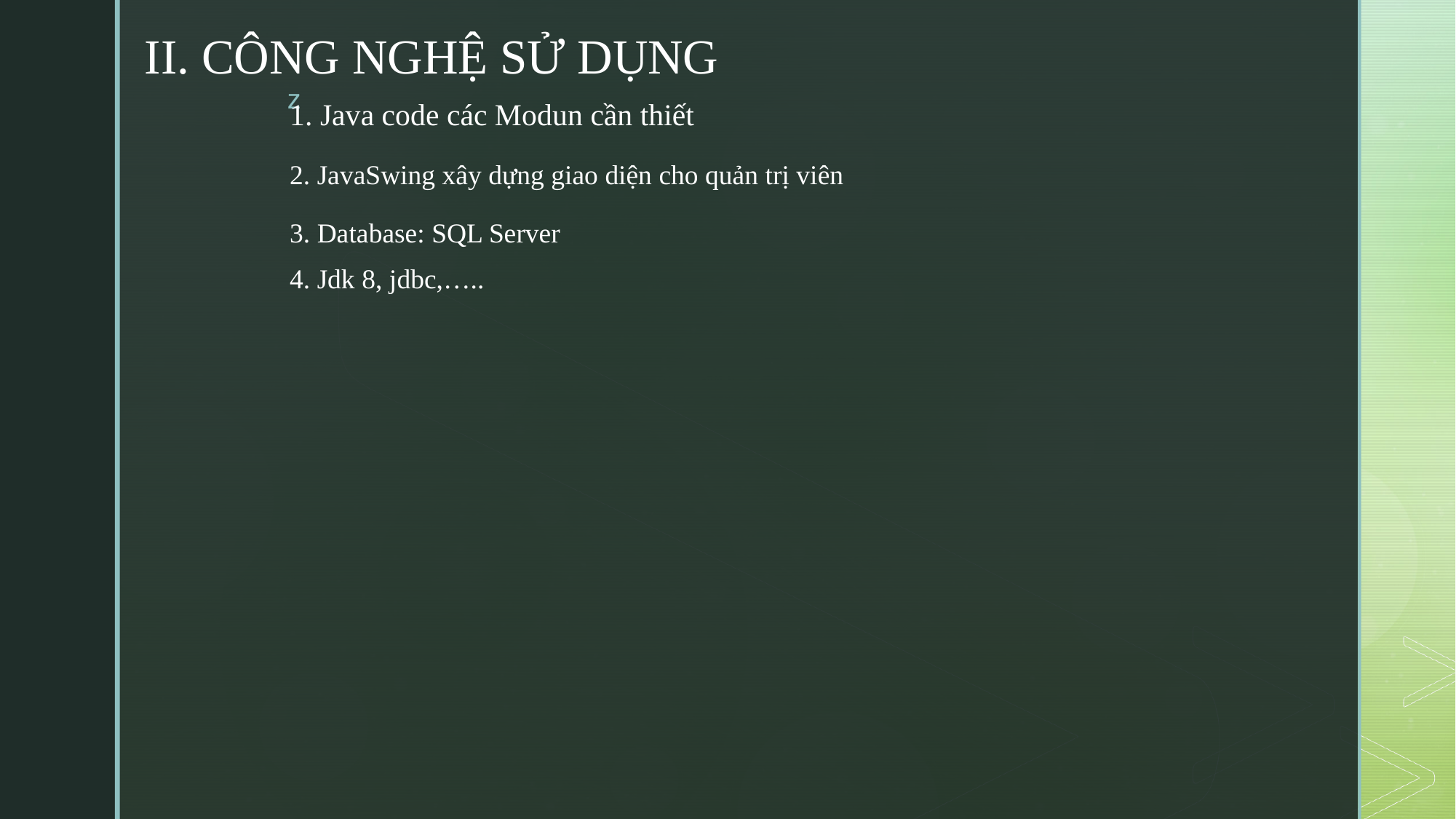

# II. CÔNG NGHỆ SỬ DỤNG
1. Java code các Modun cần thiết
2. JavaSwing xây dựng giao diện cho quản trị viên
3. Database: SQL Server
4. Jdk 8, jdbc,…..